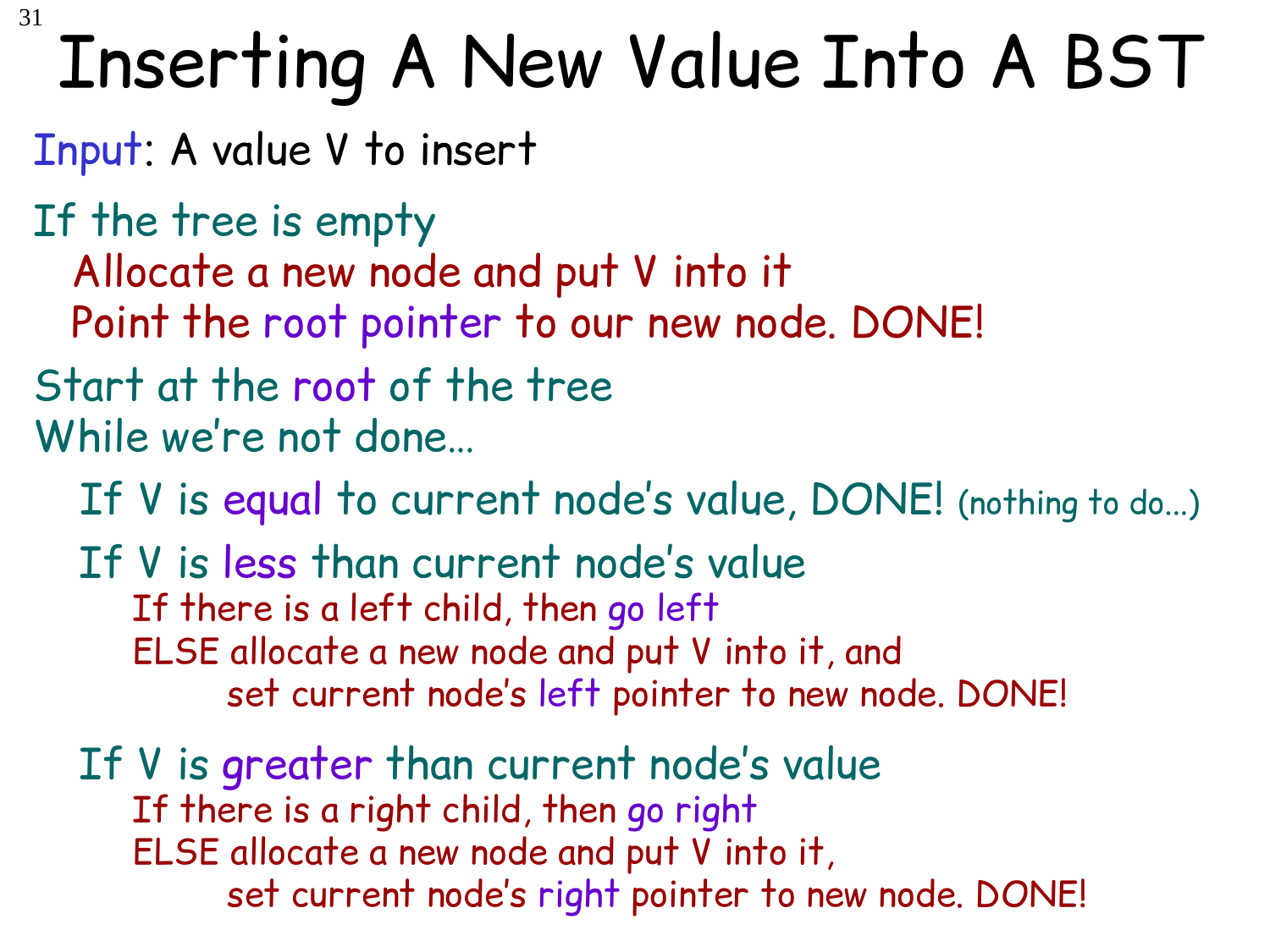

# Inserting A New Value Into A BST
31
Input: A value V to insert
If the tree is empty
   Allocate a new node and put V into it
   Point the root pointer to our new node. DONE!

Start at the root of the tree
While we’re not done…
  If V is equal to current node’s value, DONE! (nothing to do...)
If V is less than current node’s value
     If there is a left child, then go left
     ELSE allocate a new node and put V into it, and
              set current node’s left pointer to new node. DONE!

If V is greater than current node’s value
     If there is a right child, then go right
     ELSE allocate a new node and put V into it,
              set current node’s right pointer to new node. DONE!